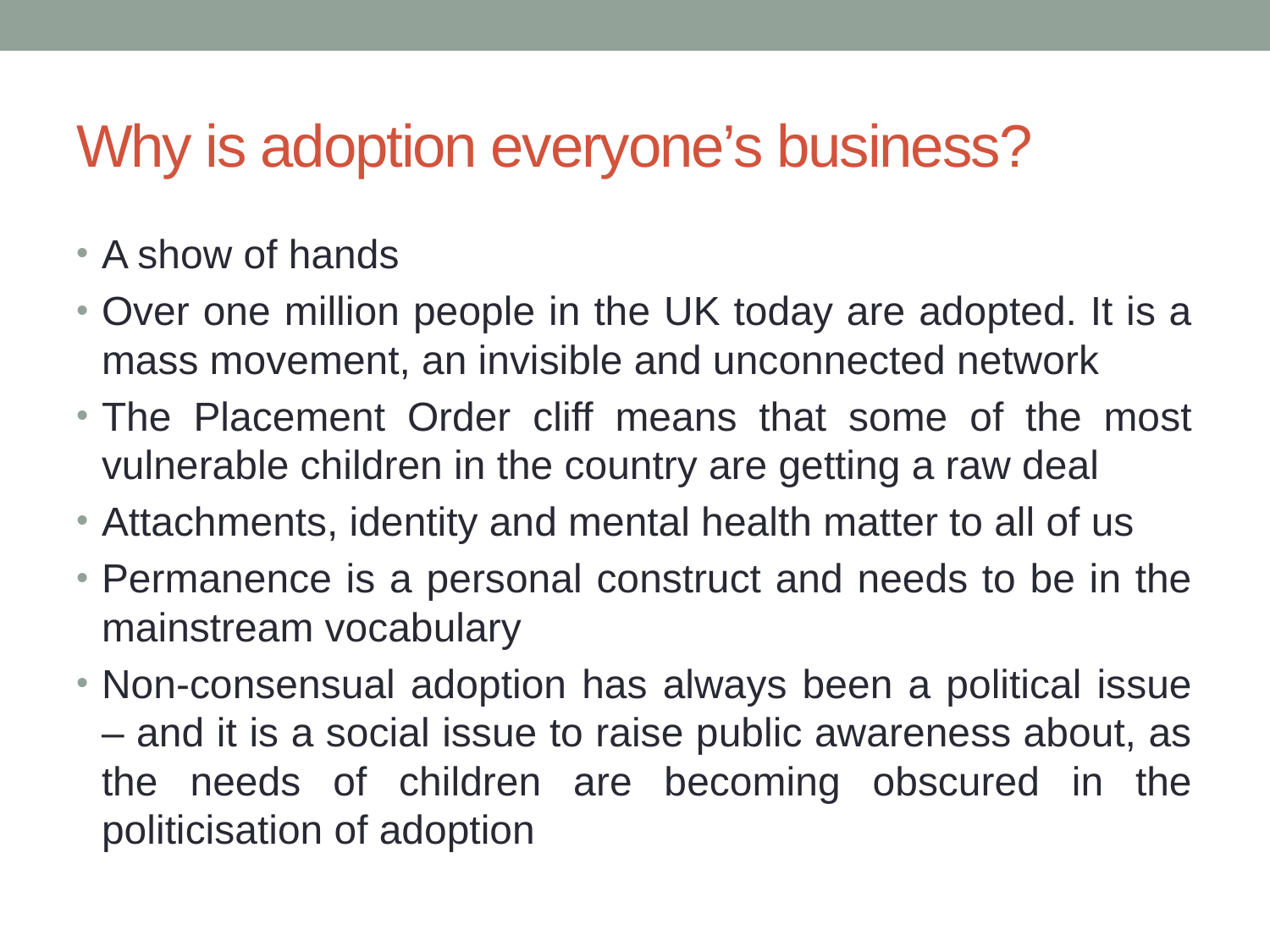

# Why is adoption everyone’s business?
A show of hands
Over one million people in the UK today are adopted. It is a mass movement, an invisible and unconnected network
The Placement Order cliff means that some of the most vulnerable children in the country are getting a raw deal
Attachments, identity and mental health matter to all of us
Permanence is a personal construct and needs to be in the mainstream vocabulary
Non-consensual adoption has always been a political issue – and it is a social issue to raise public awareness about, as the needs of children are becoming obscured in the politicisation of adoption